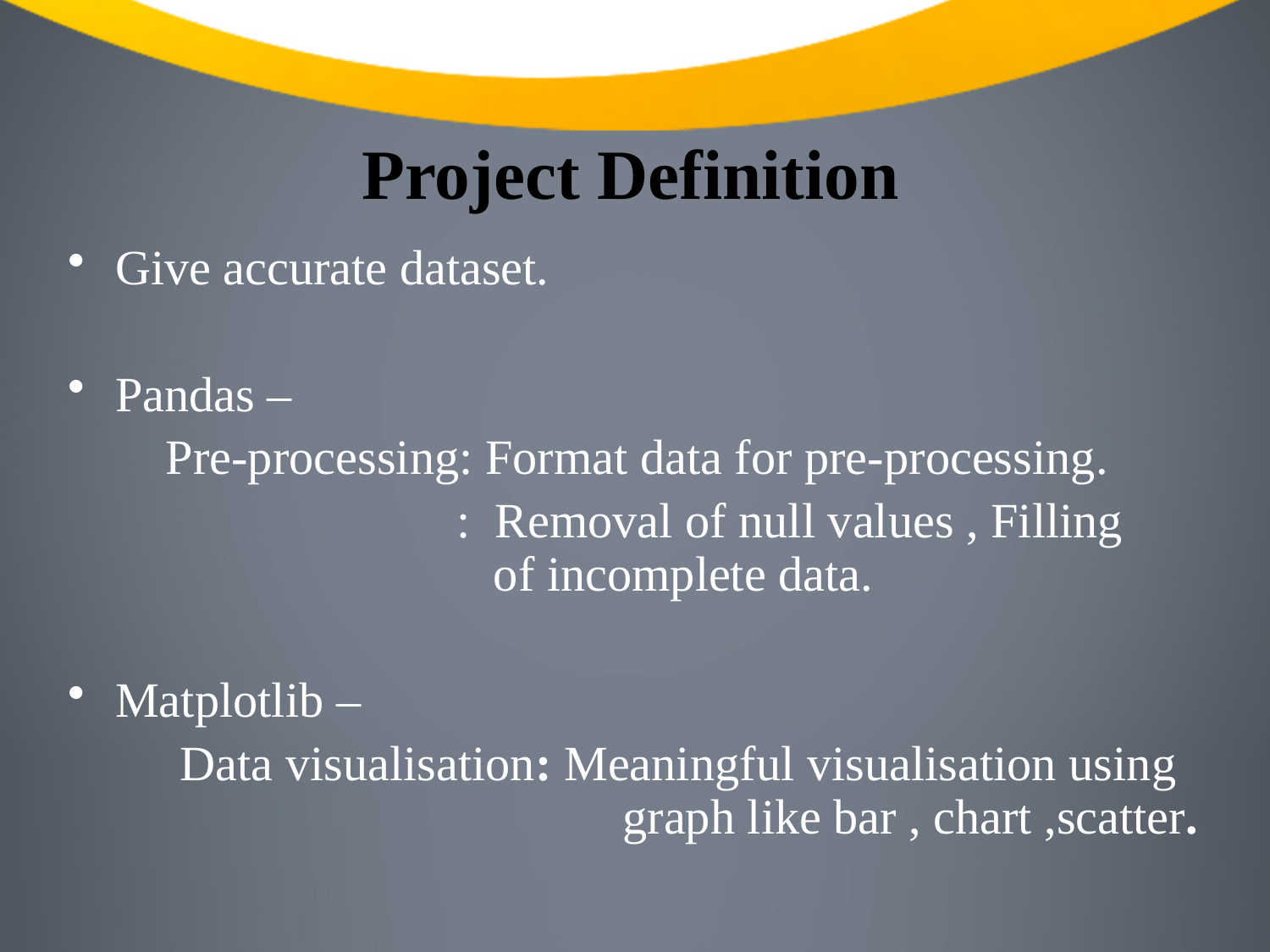

# Project Definition
Give accurate dataset.

Pandas –
        Pre-processing: Format data for pre-processing.
		           :  Removal of null values , Filling   			              of incomplete data.

Matplotlib –
    Data visualisation: Meaningful visualisation using    			         graph like bar , chart ,scatter.